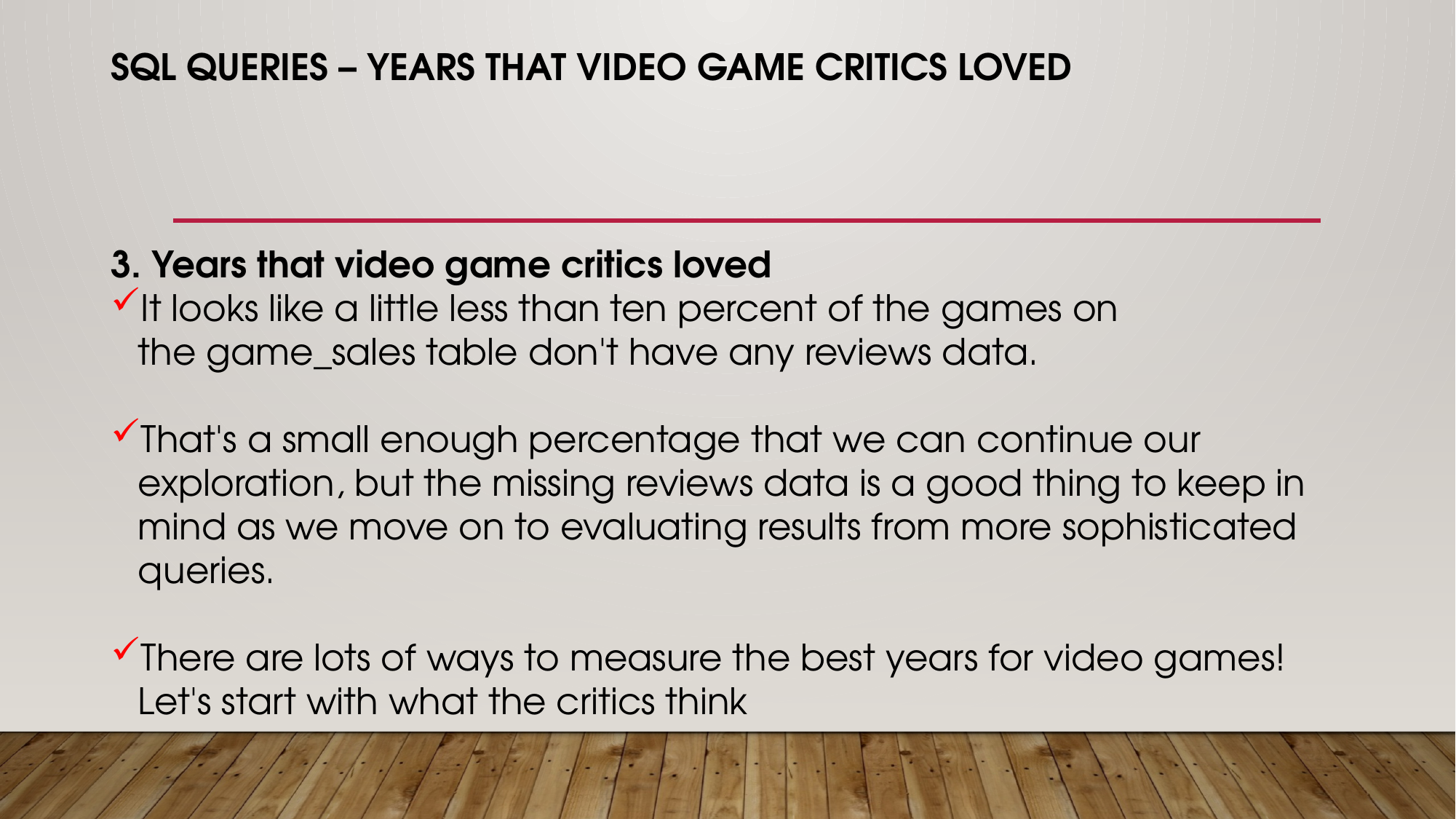

# SQL Queries – YEARS THAT VIDEO GAME CRITICS LOVED
3. Years that video game critics loved
It looks like a little less than ten percent of the games on the game_sales table don't have any reviews data.

That's a small enough percentage that we can continue our exploration, but the missing reviews data is a good thing to keep in mind as we move on to evaluating results from more sophisticated queries.

There are lots of ways to measure the best years for video games! Let's start with what the critics think